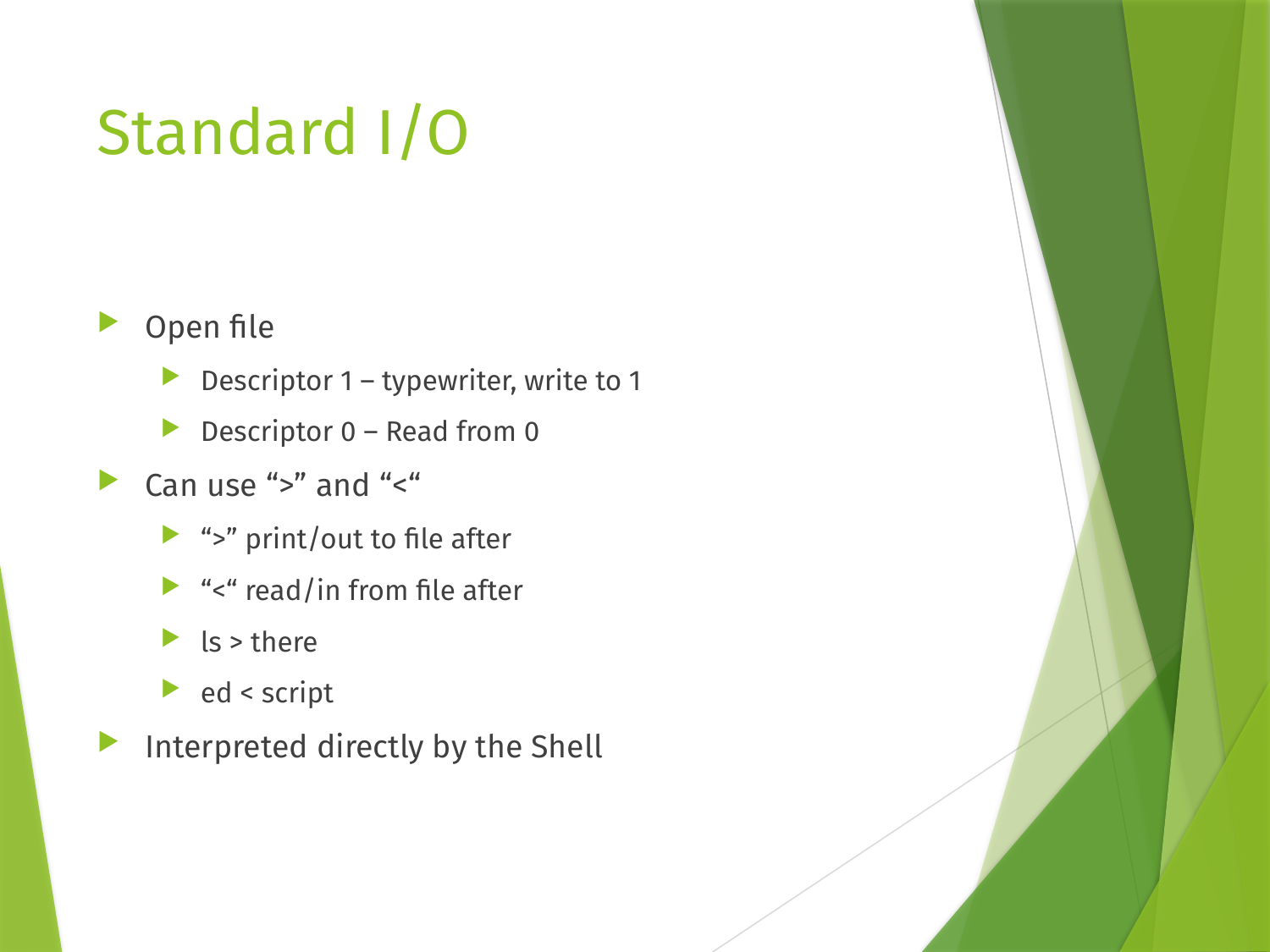

# Standard I/O
Open file
Descriptor 1 – typewriter, write to 1
Descriptor 0 – Read from 0
Can use “>” and “<“
“>” print/out to file after
“<“ read/in from file after
ls > there
ed < script
Interpreted directly by the Shell